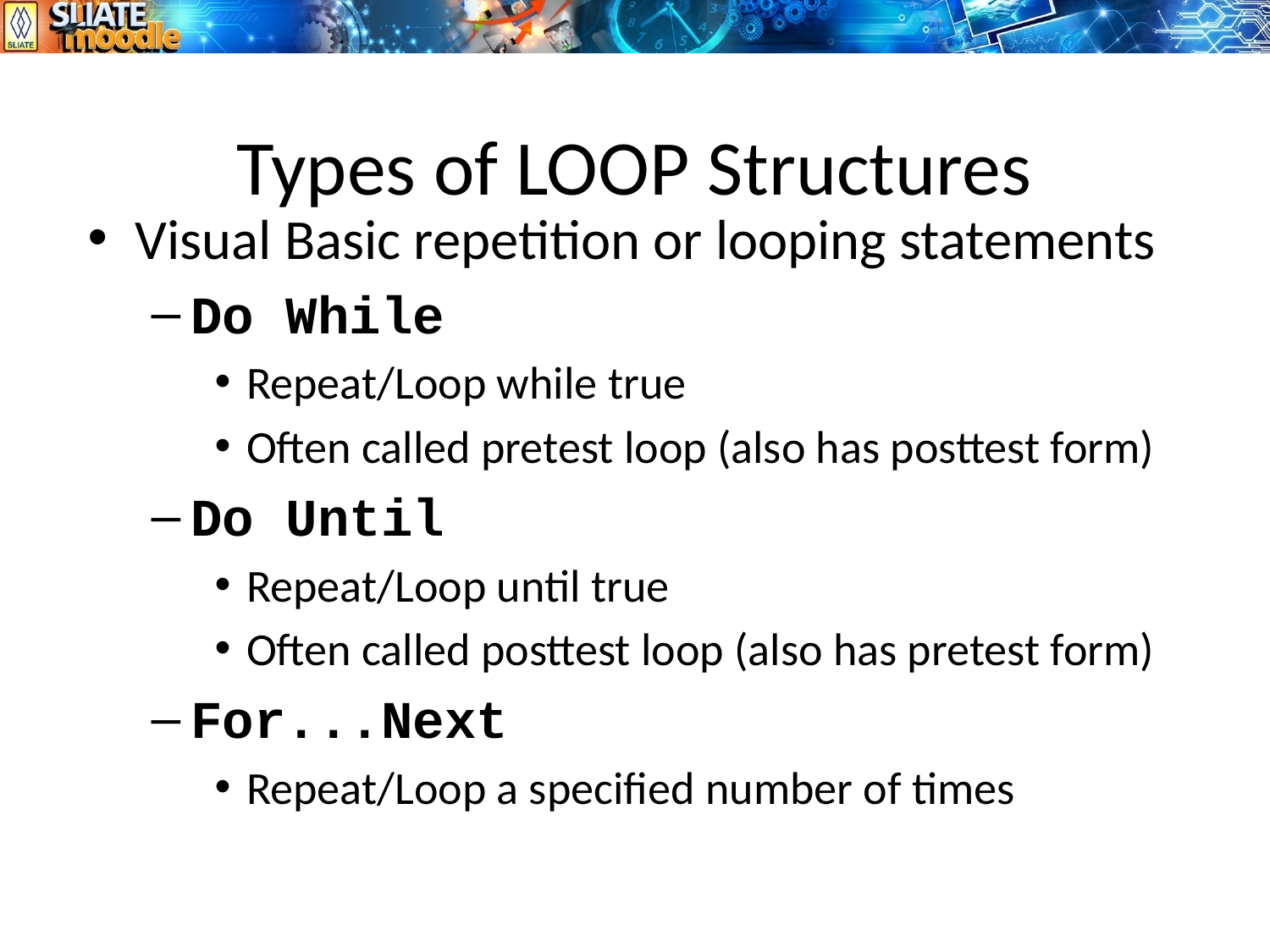

# Types of LOOP Structures
Visual Basic repetition or looping statements
Do While
Repeat/Loop while true
Often called pretest loop (also has posttest form)
Do Until
Repeat/Loop until true
Often called posttest loop (also has pretest form)
For...Next
Repeat/Loop a specified number of times